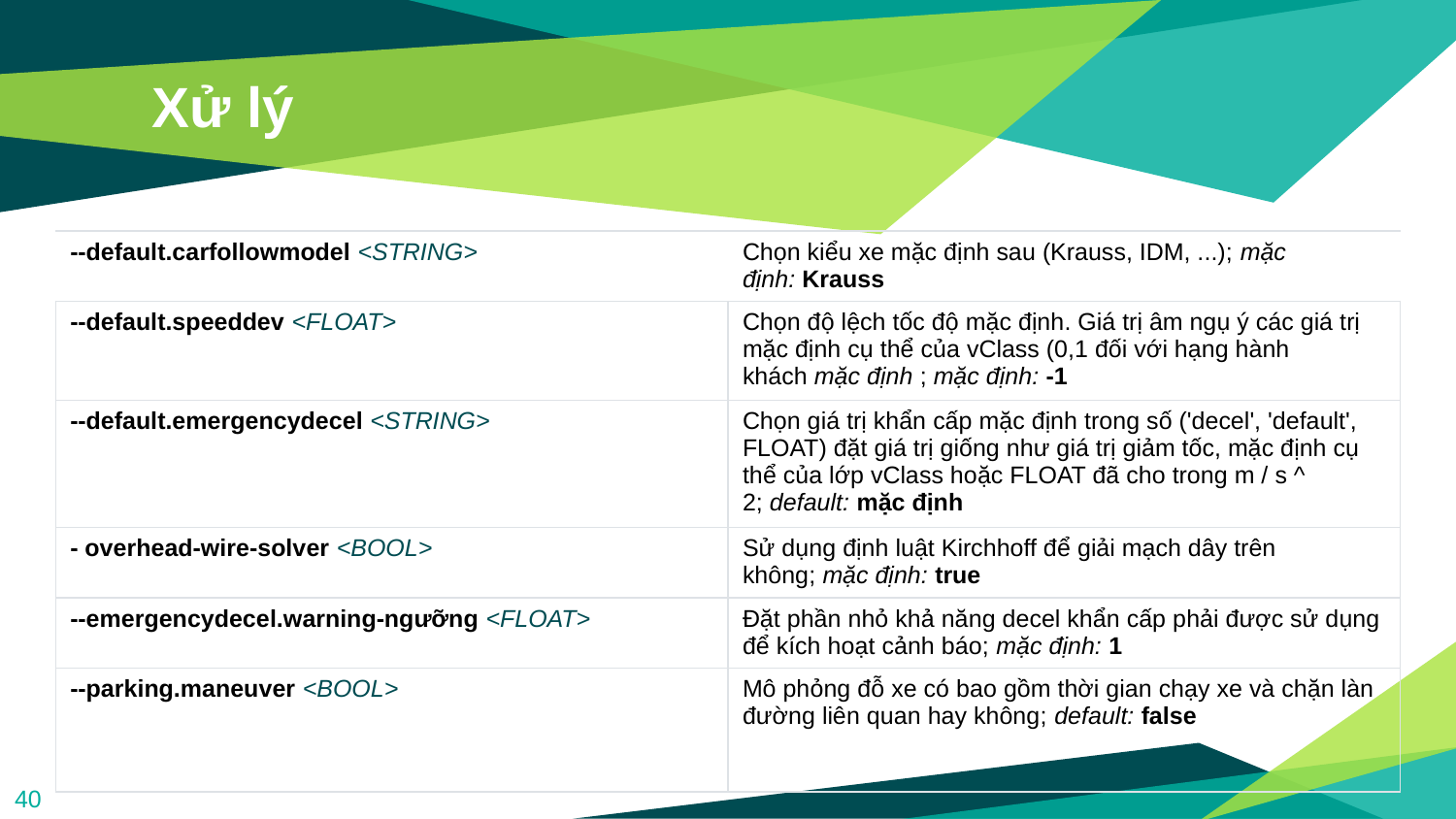

# Xử lý
| --default.carfollowmodel <STRING> | Chọn kiểu xe mặc định sau (Krauss, IDM, ...); mặc định: Krauss |
| --- | --- |
| --default.speeddev <FLOAT> | Chọn độ lệch tốc độ mặc định. Giá trị âm ngụ ý các giá trị mặc định cụ thể của vClass (0,1 đối với hạng hành khách mặc định ; mặc định: -1 |
| --default.emergencydecel <STRING> | Chọn giá trị khẩn cấp mặc định trong số ('decel', 'default', FLOAT) đặt giá trị giống như giá trị giảm tốc, mặc định cụ thể của lớp vClass hoặc FLOAT đã cho trong m / s ^ 2; default: mặc định |
| - overhead-wire-solver <BOOL> | Sử dụng định luật Kirchhoff để giải mạch dây trên không; mặc định: true |
| --emergencydecel.warning-ngưỡng <FLOAT> | Đặt phần nhỏ khả năng decel khẩn cấp phải được sử dụng để kích hoạt cảnh báo; mặc định: 1 |
| --parking.maneuver <BOOL> | Mô phỏng đỗ xe có bao gồm thời gian chạy xe và chặn làn đường liên quan hay không; default: false |

40